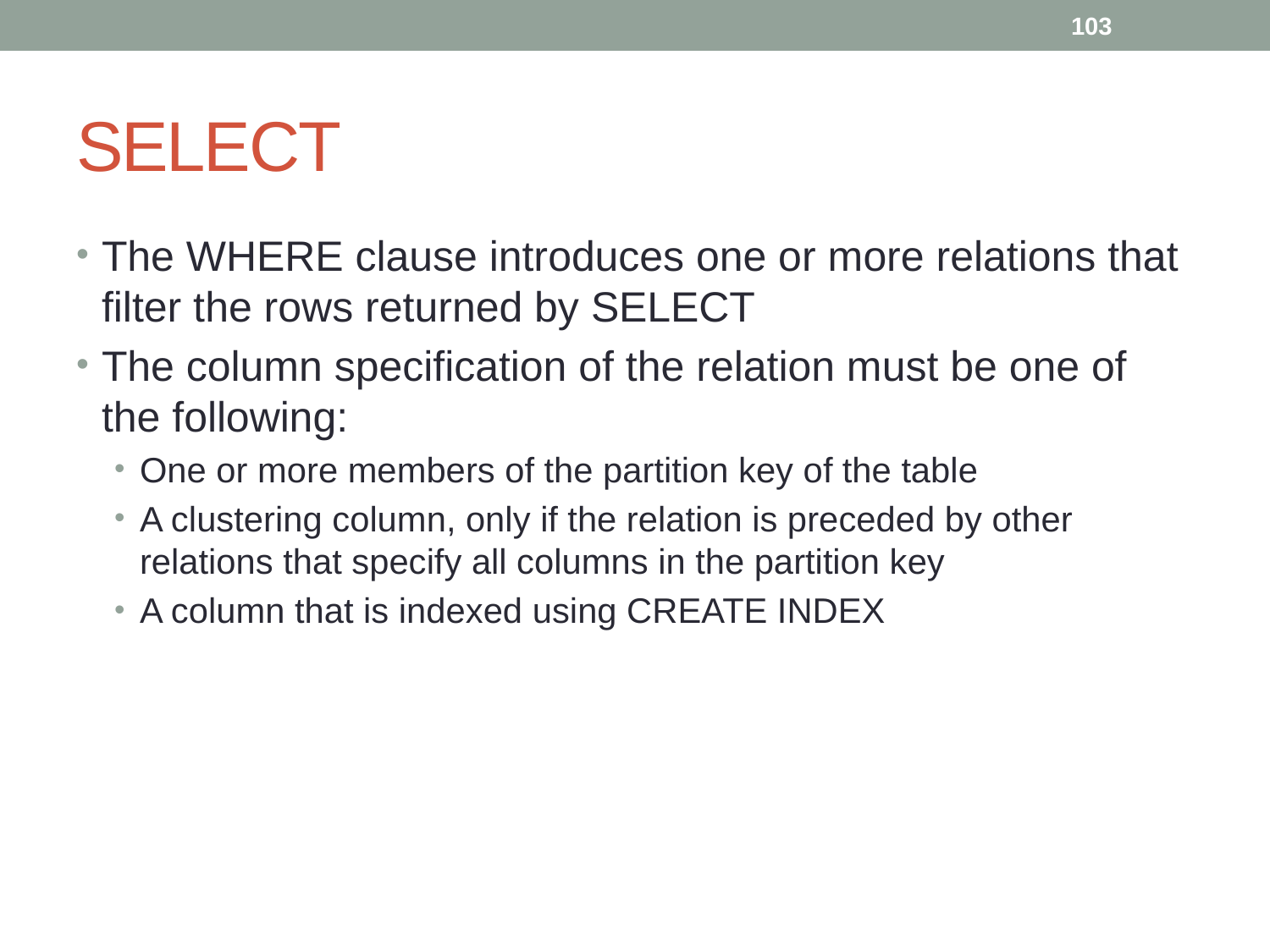

103
# SELECT
The WHERE clause introduces one or more relations that filter the rows returned by SELECT
The column specification of the relation must be one of the following:
One or more members of the partition key of the table
A clustering column, only if the relation is preceded by other relations that specify all columns in the partition key
A column that is indexed using CREATE INDEX